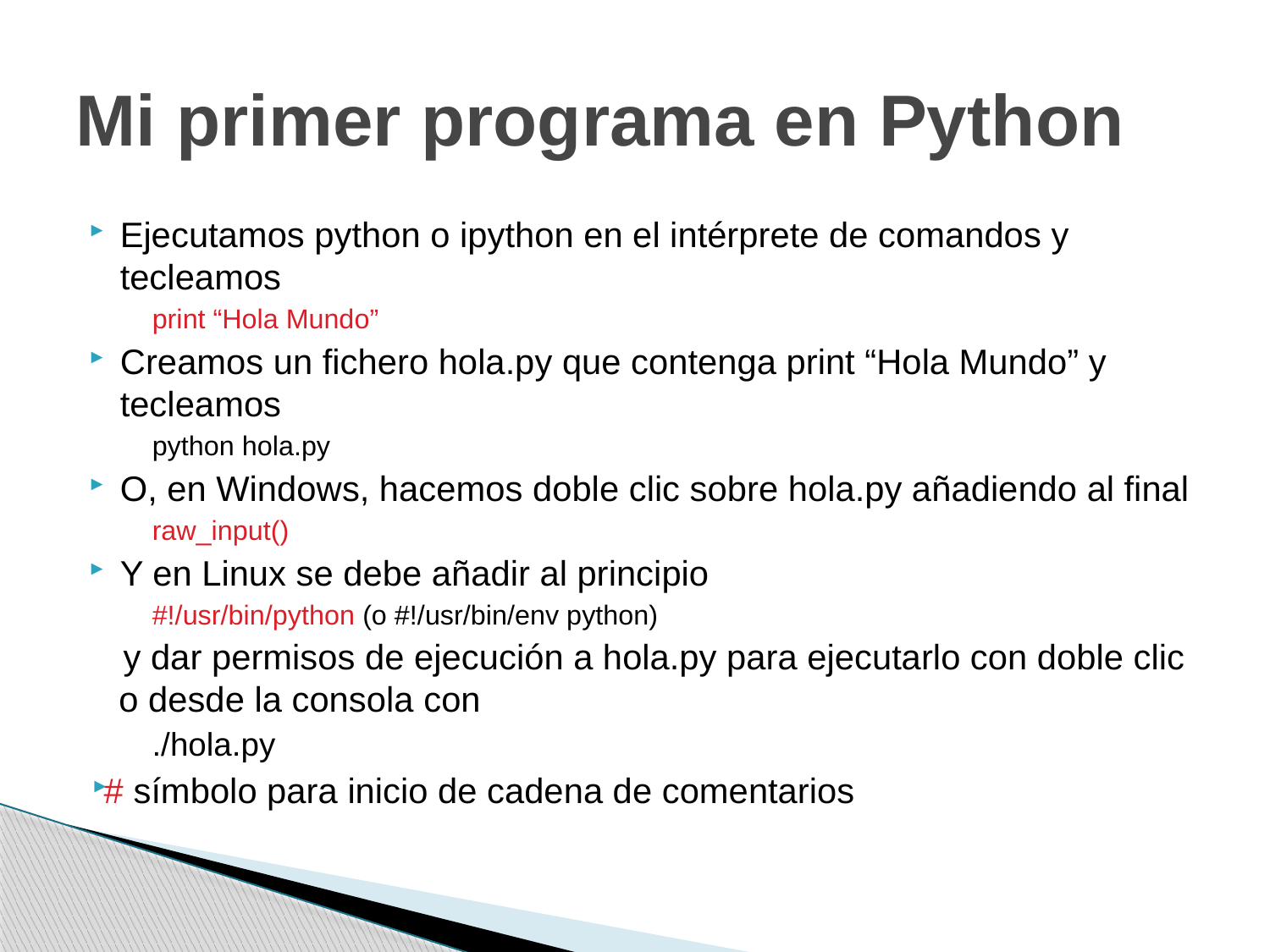

# Mi primer programa en Python
Ejecutamos python o ipython en el intérprete de comandos y tecleamos
print “Hola Mundo”
Creamos un fichero hola.py que contenga print “Hola Mundo” y tecleamos
python hola.py
O, en Windows, hacemos doble clic sobre hola.py añadiendo al final
raw_input()
Y en Linux se debe añadir al principio
#!/usr/bin/python (o #!/usr/bin/env python)
y dar permisos de ejecución a hola.py para ejecutarlo con doble clic o desde la consola con
./hola.py
# símbolo para inicio de cadena de comentarios